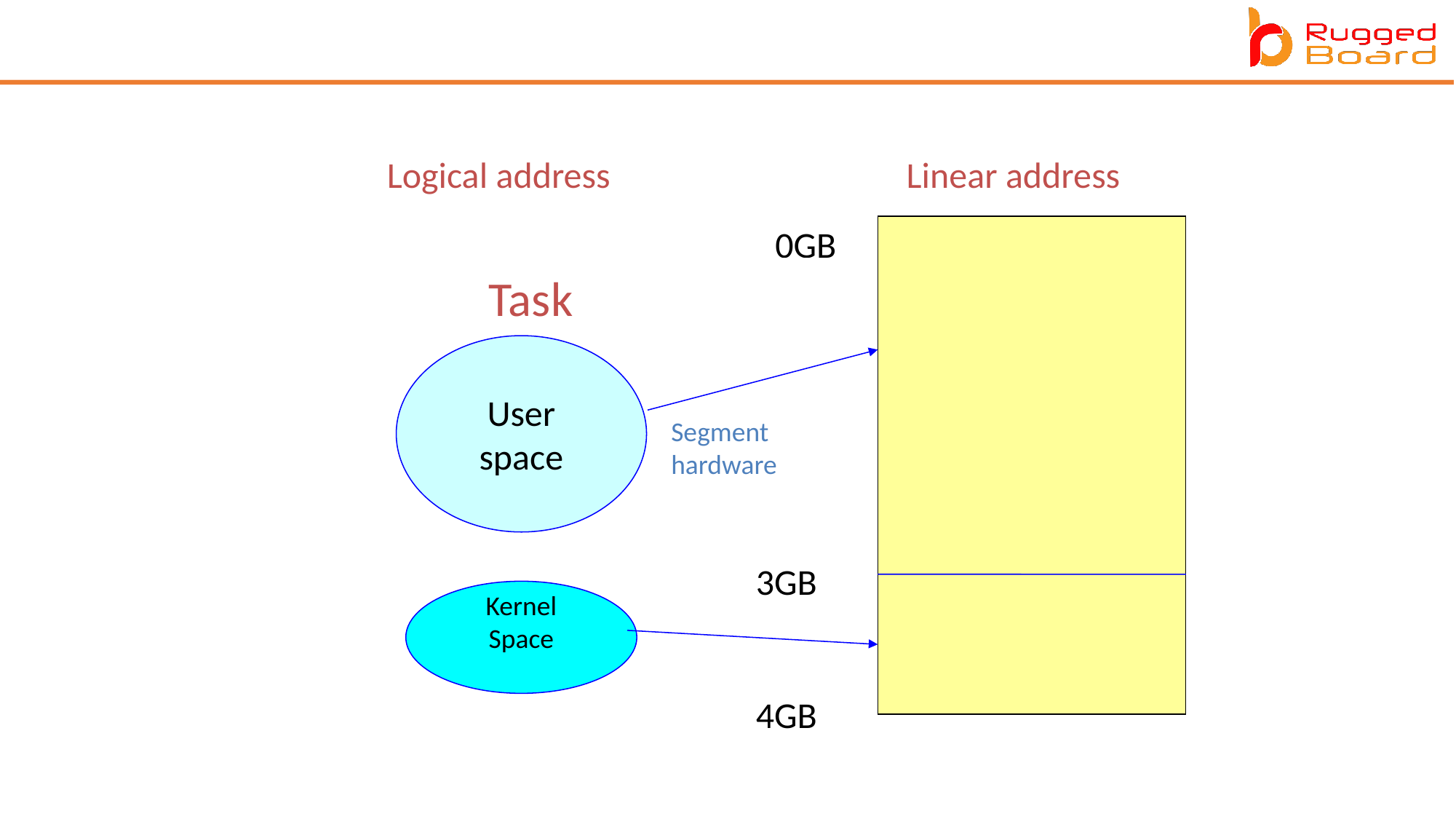

Logical address
Linear address
0GB

Task

User
space

Segment
hardware

3GB

Kernel
Space

4GB